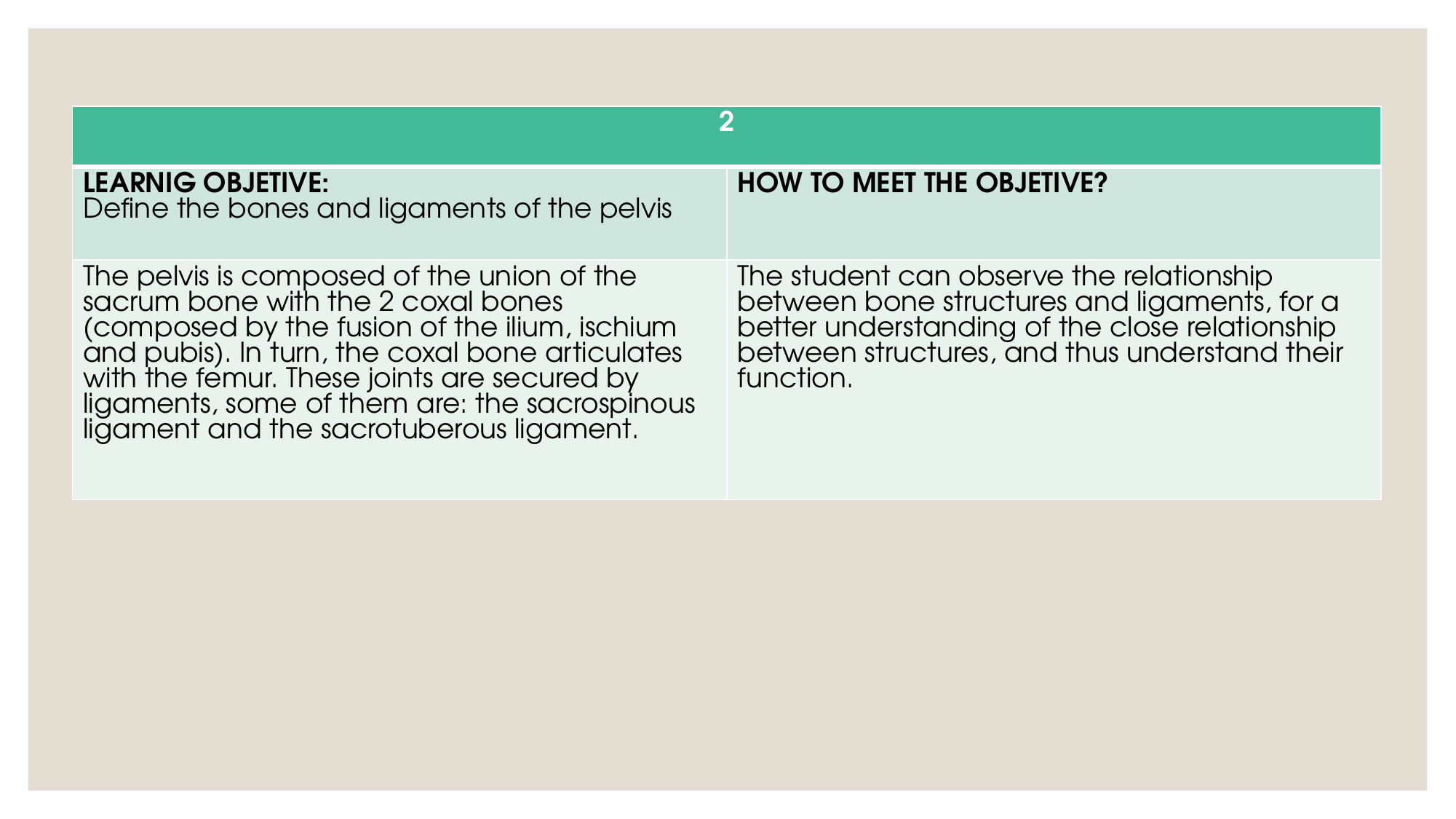

| 2 |  |
| --- | --- |
| LEARNIG OBJETIVE: Define the bones and ligaments of the pelvis | HOW TO MEET THE OBJETIVE? |
| The pelvis is composed of the union of the sacrum bone with the 2 coxal bones (composed by the fusion of the ilium, ischium and pubis). In turn, the coxal bone articulates with the femur. These joints are secured by ligaments, some of them are: the sacrospinous ligament and the sacrotuberous ligament. | The student can observe the relationship between bone structures and ligaments, for a better understanding of the close relationship between structures, and thus understand their function. |
#